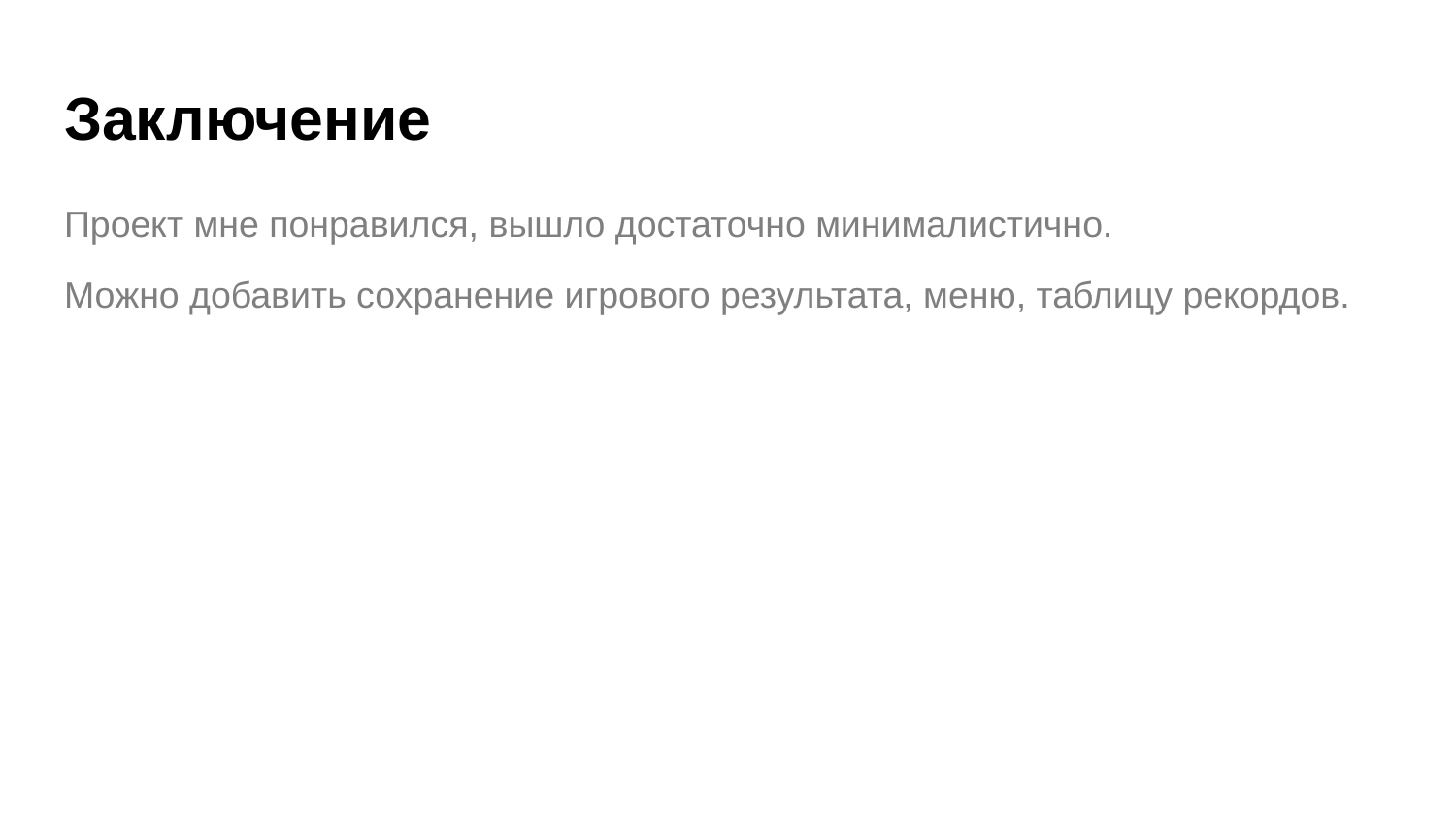

# Заключение
Проект мне понравился, вышло достаточно минималистично.
Можно добавить сохранение игрового результата, меню, таблицу рекордов.